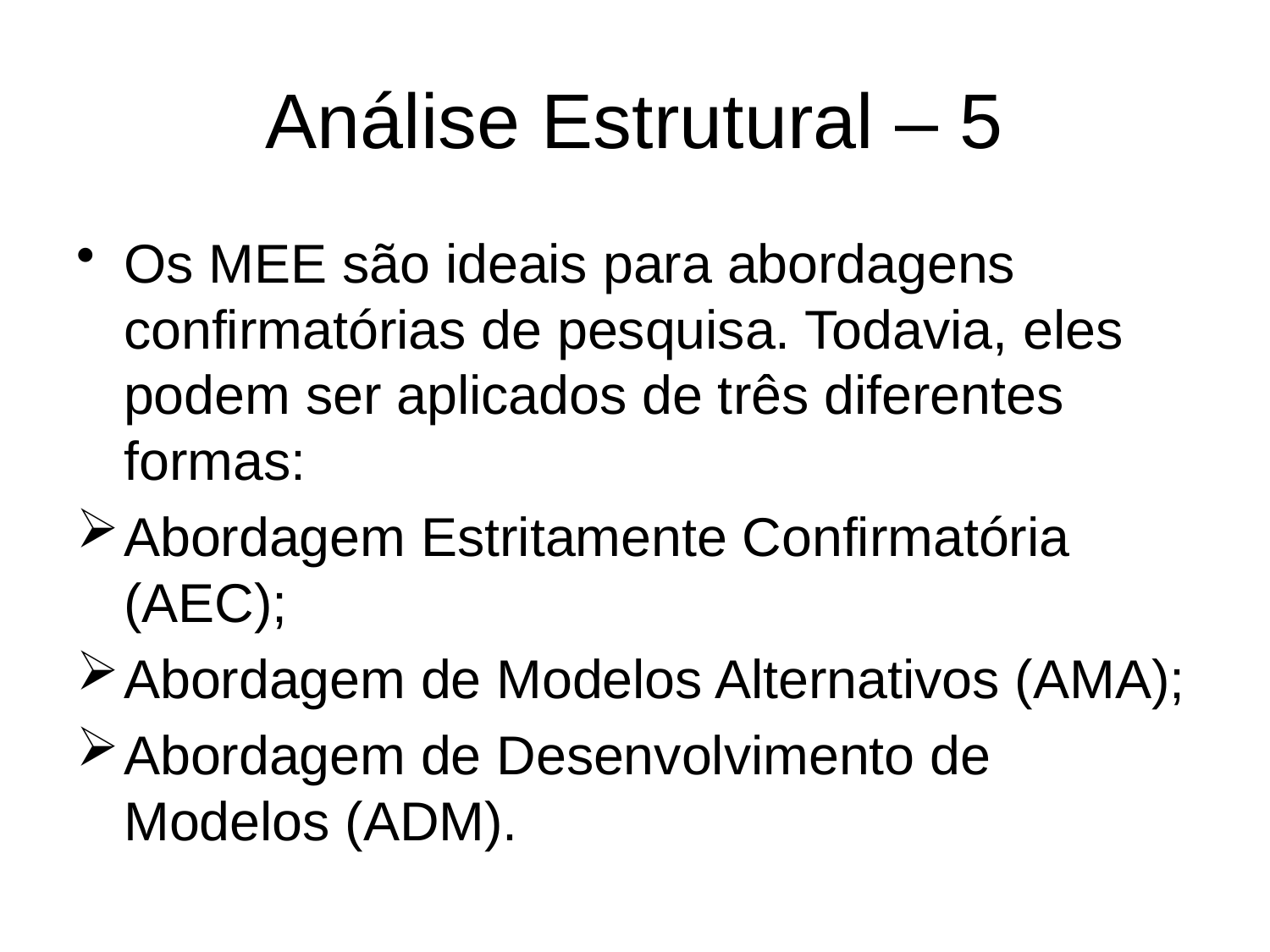

# Análise Estrutural – 5
Os MEE são ideais para abordagens confirmatórias de pesquisa. Todavia, eles podem ser aplicados de três diferentes formas:
Abordagem Estritamente Confirmatória (AEC);
Abordagem de Modelos Alternativos (AMA);
Abordagem de Desenvolvimento de Modelos (ADM).